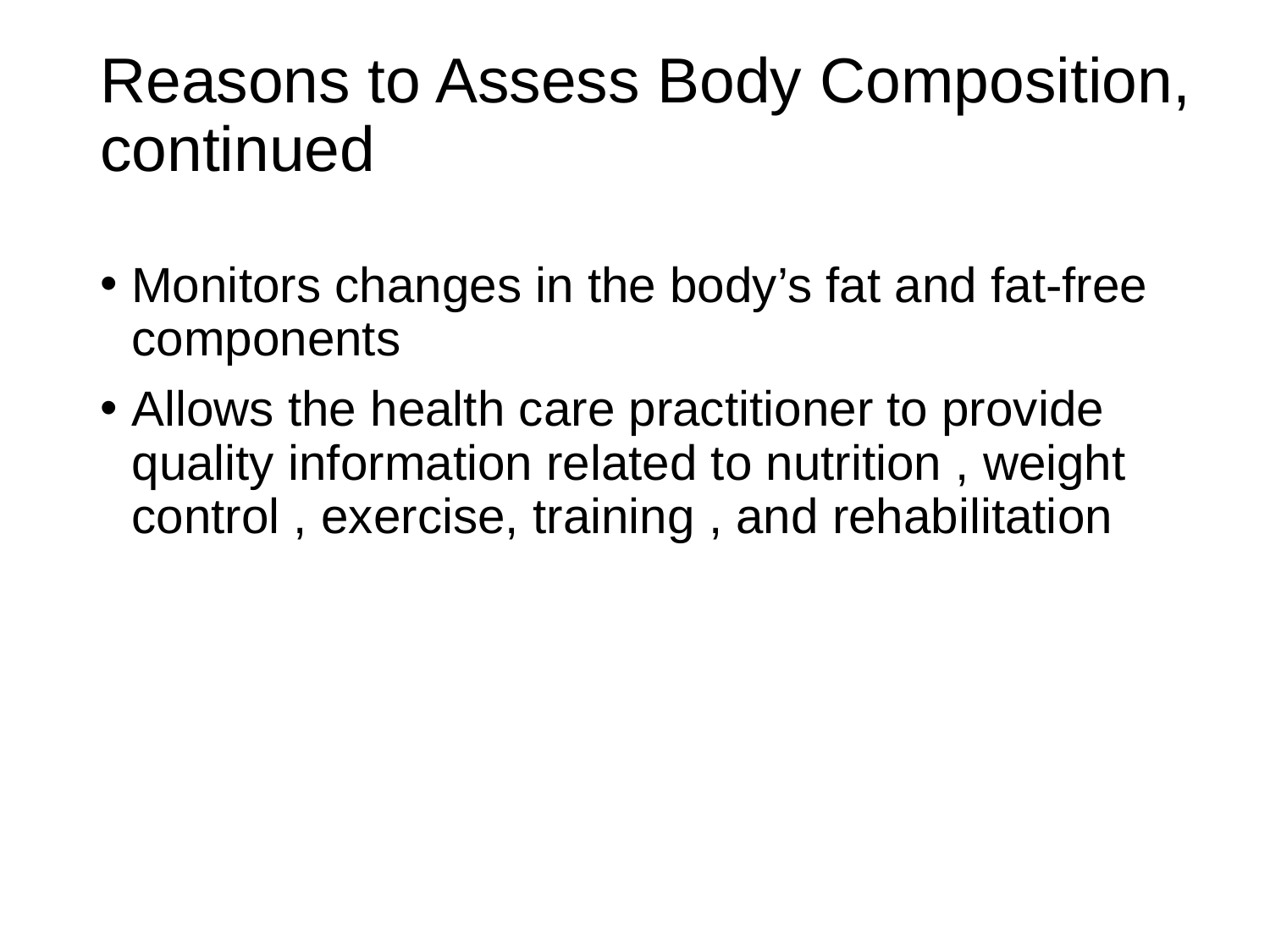

# Reasons to Assess Body Composition, continued
Monitors changes in the body’s fat and fat-free components
Allows the health care practitioner to provide quality information related to nutrition , weight control , exercise, training , and rehabilitation